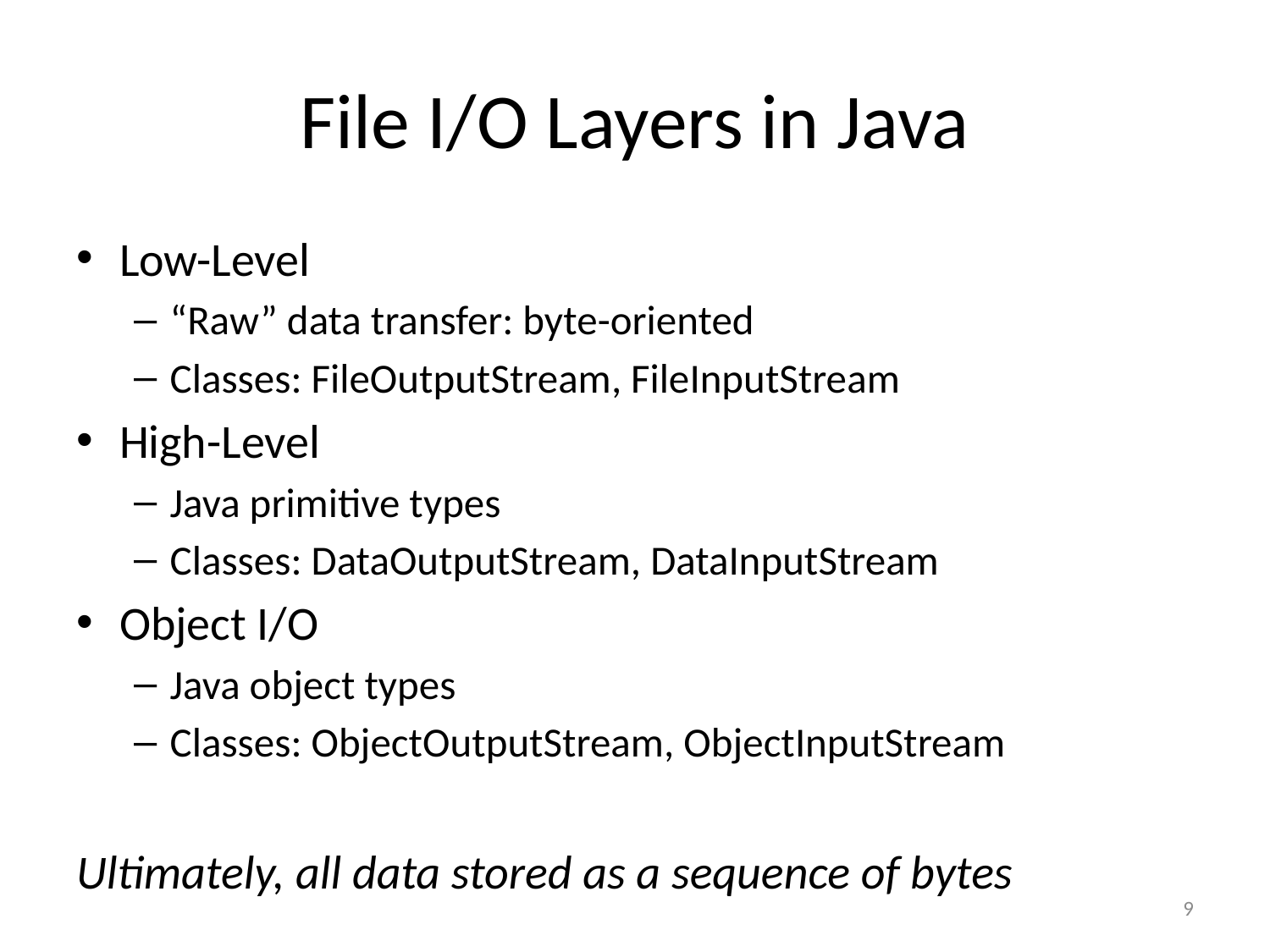

# File I/O Layers in Java
Low-Level
“Raw” data transfer: byte-oriented
Classes: FileOutputStream, FileInputStream
High-Level
Java primitive types
Classes: DataOutputStream, DataInputStream
Object I/O
Java object types
Classes: ObjectOutputStream, ObjectInputStream

Ultimately, all data stored as a sequence of bytes
9